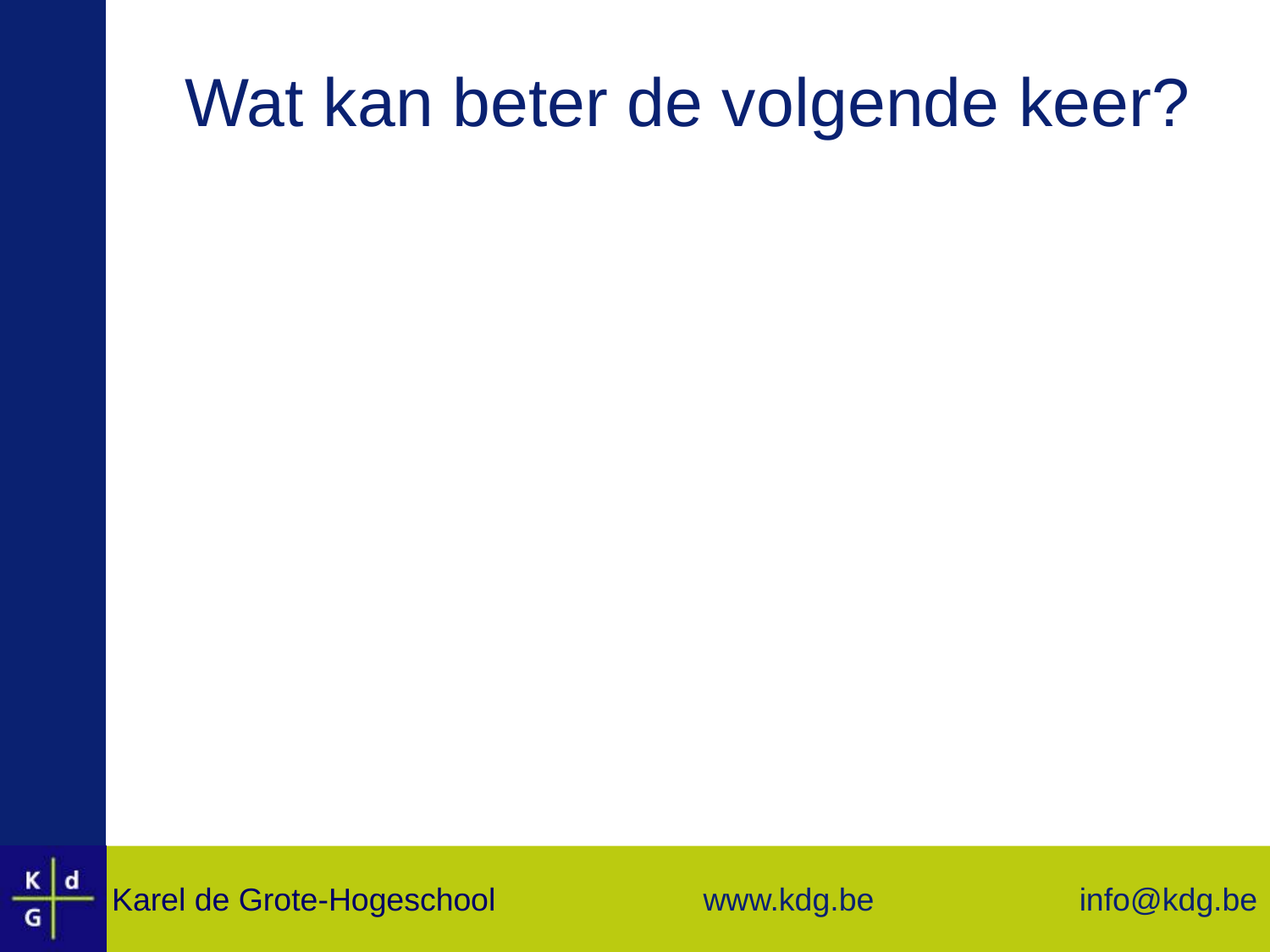

# Wat kan beter de volgende keer?